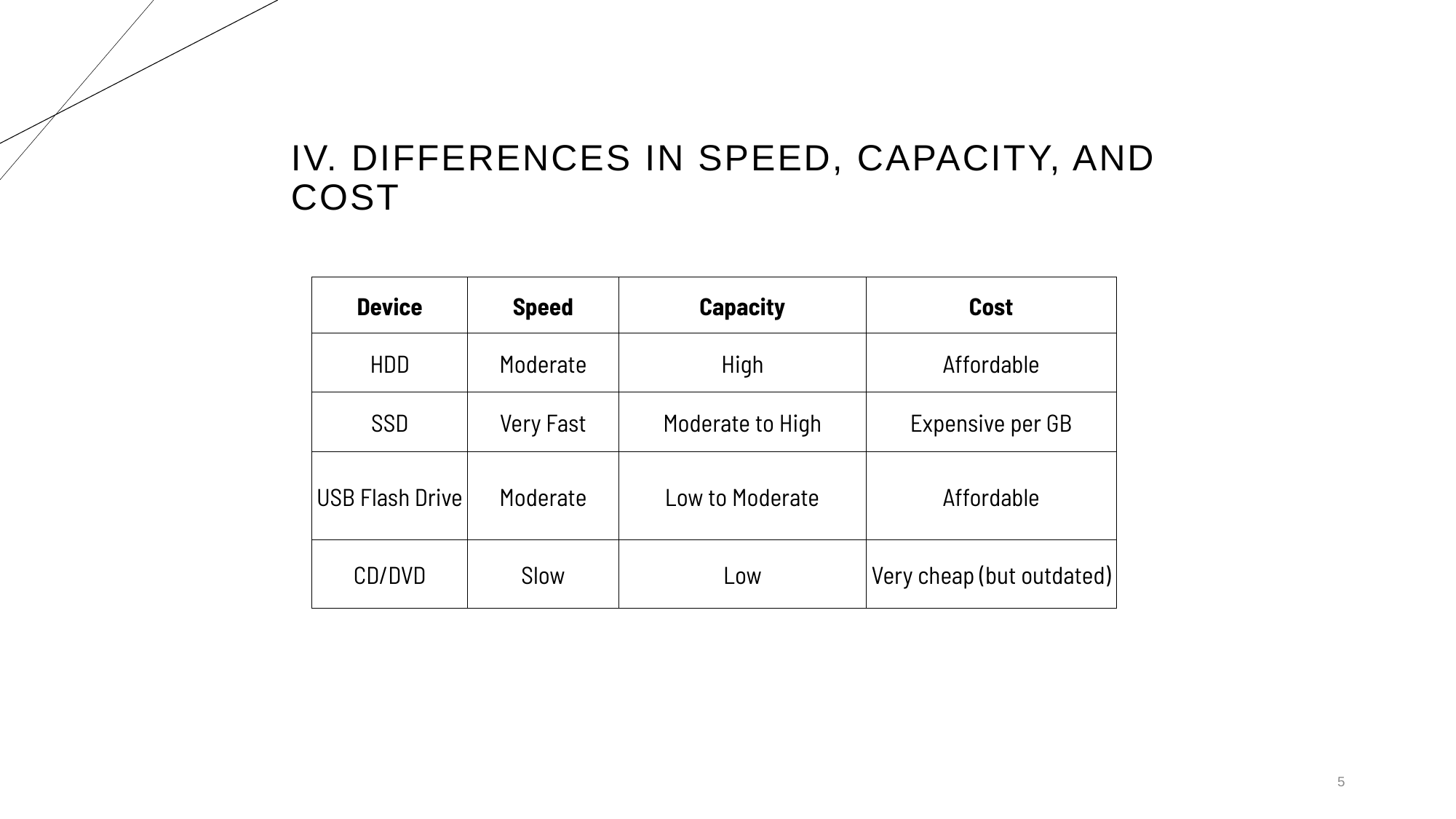

# iv. Differences in speed, capacity, and cost
|  |  |  |  |  |  |
| --- | --- | --- | --- | --- | --- |
|  | Device | Speed | Capacity | Cost |  |
|  | HDD | Moderate | High | Affordable |  |
|  | SSD | Very Fast | Moderate to High | Expensive per GB |  |
|  | USB Flash Drive | Moderate | Low to Moderate | Affordable |  |
|  | CD/DVD | Slow | Low | Very cheap (but outdated) |  |
|  |  |  |  |  |  |
|  |  |  |  |  |  |
|  |  |  |  |  |  |
|  |  |  |  |  |  |
5